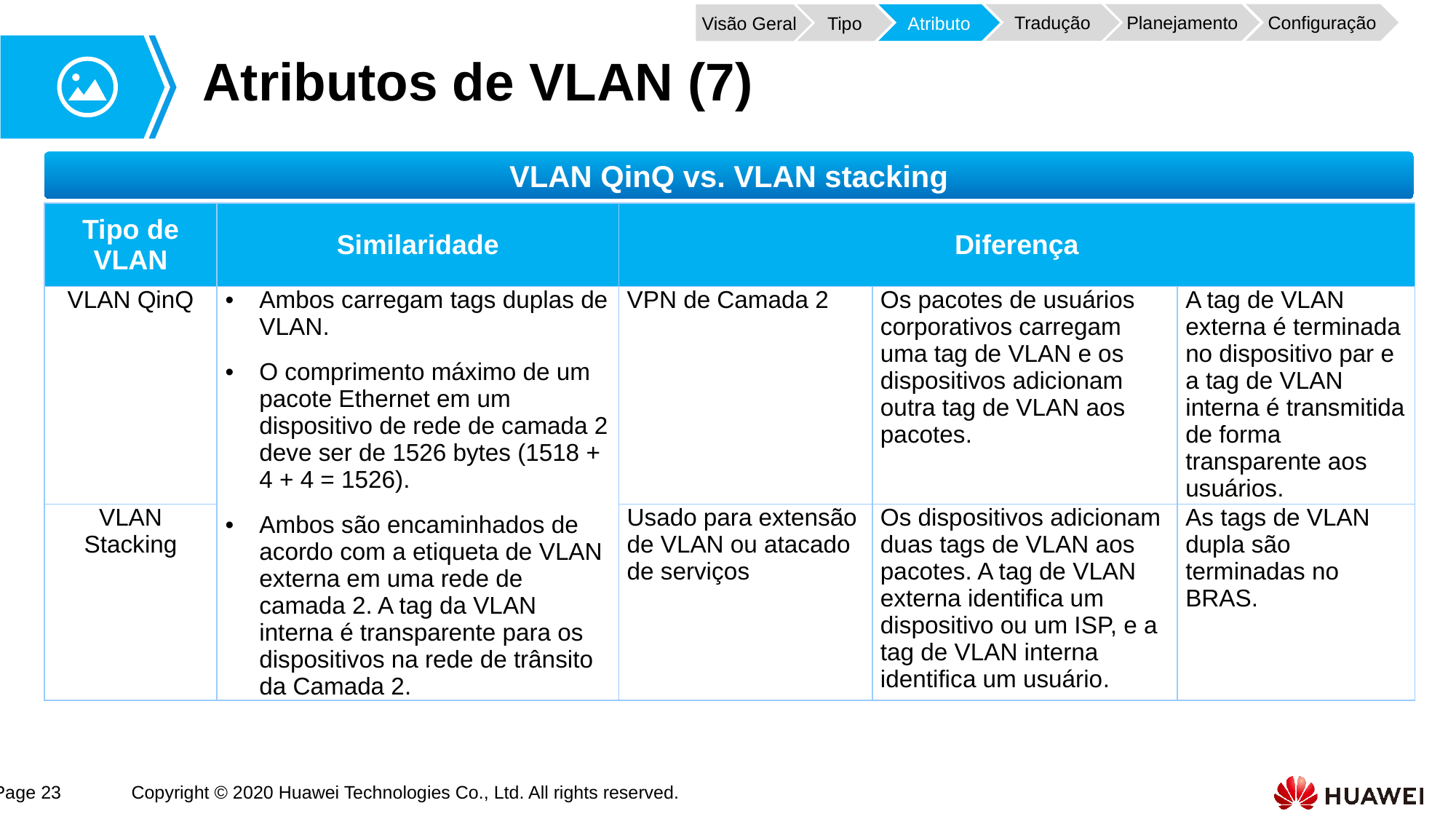

Atributo
Tradução
Configuração
Planejamento
Tipo
Visão Geral
# Atributos de VLAN (7)
VLAN QinQ vs. VLAN stacking
| Tipo de VLAN | Similaridade | Diferença |  |  |
| --- | --- | --- | --- | --- |
| VLAN QinQ | Ambos carregam tags duplas de VLAN. O comprimento máximo de um pacote Ethernet em um dispositivo de rede de camada 2 deve ser de 1526 bytes (1518 + 4 + 4 = 1526). Ambos são encaminhados de acordo com a etiqueta de VLAN externa em uma rede de camada 2. A tag da VLAN interna é transparente para os dispositivos na rede de trânsito da Camada 2. | VPN de Camada 2 | Os pacotes de usuários corporativos carregam uma tag de VLAN e os dispositivos adicionam outra tag de VLAN aos pacotes. | A tag de VLAN externa é terminada no dispositivo par e a tag de VLAN interna é transmitida de forma transparente aos usuários. |
| VLAN Stacking |  | Usado para extensão de VLAN ou atacado de serviços | Os dispositivos adicionam duas tags de VLAN aos pacotes. A tag de VLAN externa identifica um dispositivo ou um ISP, e a tag de VLAN interna identifica um usuário. | As tags de VLAN dupla são terminadas no BRAS. |